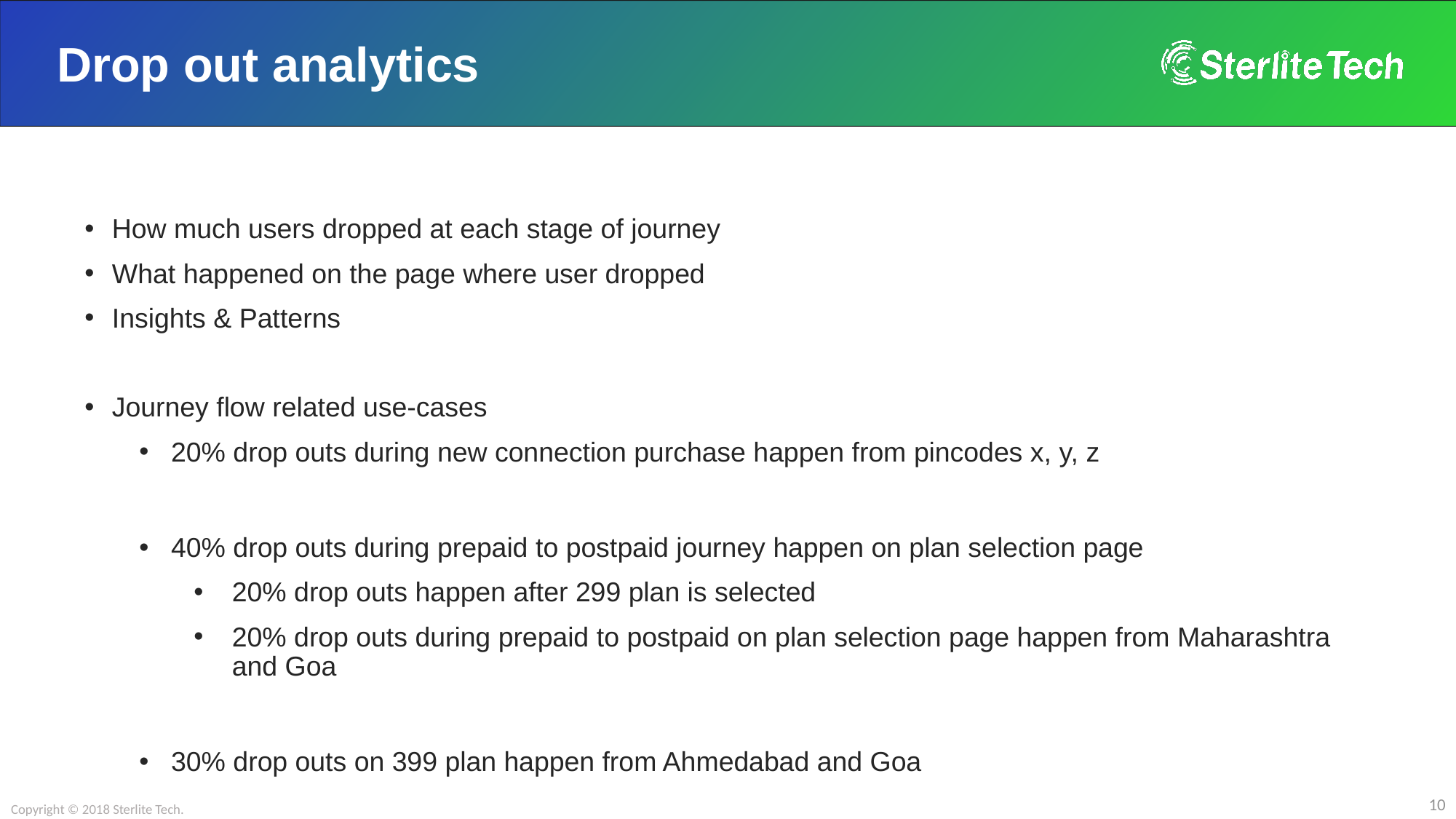

# Drop out analytics
How much users dropped at each stage of journey
What happened on the page where user dropped
Insights & Patterns

Journey flow related use-cases
20% drop outs during new connection purchase happen from pincodes x, y, z

40% drop outs during prepaid to postpaid journey happen on plan selection page
20% drop outs happen after 299 plan is selected
20% drop outs during prepaid to postpaid on plan selection page happen from Maharashtra and Goa

30% drop outs on 399 plan happen from Ahmedabad and Goa

Copyright © 2018 Sterlite Tech.
10